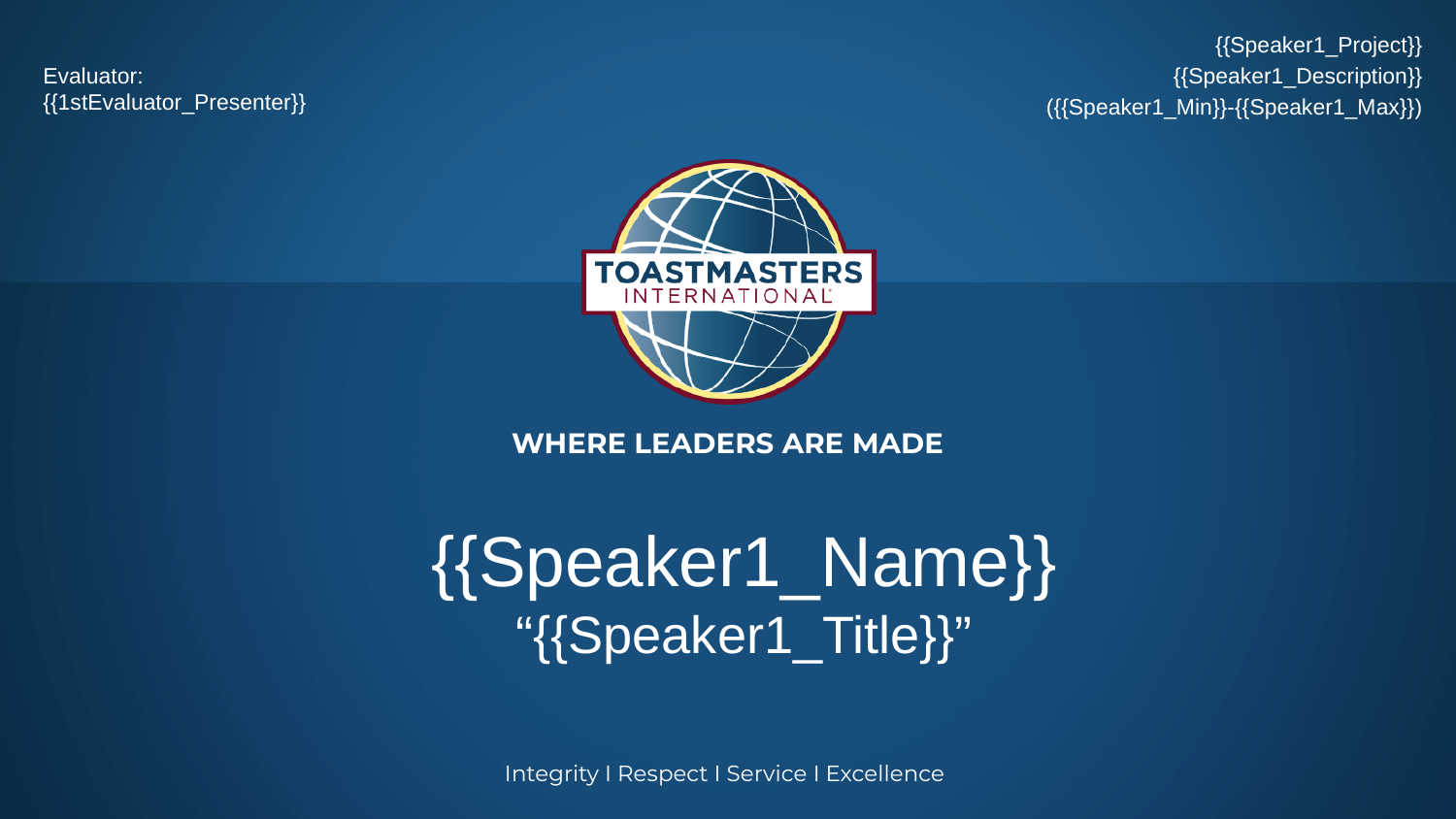

# {{Speaker1_Project}}
{{Speaker1_Description}}
({{Speaker1_Min}}-{{Speaker1_Max}})
Evaluator:
{{1stEvaluator_Presenter}}
{{Speaker1_Name}}
“{{Speaker1_Title}}”